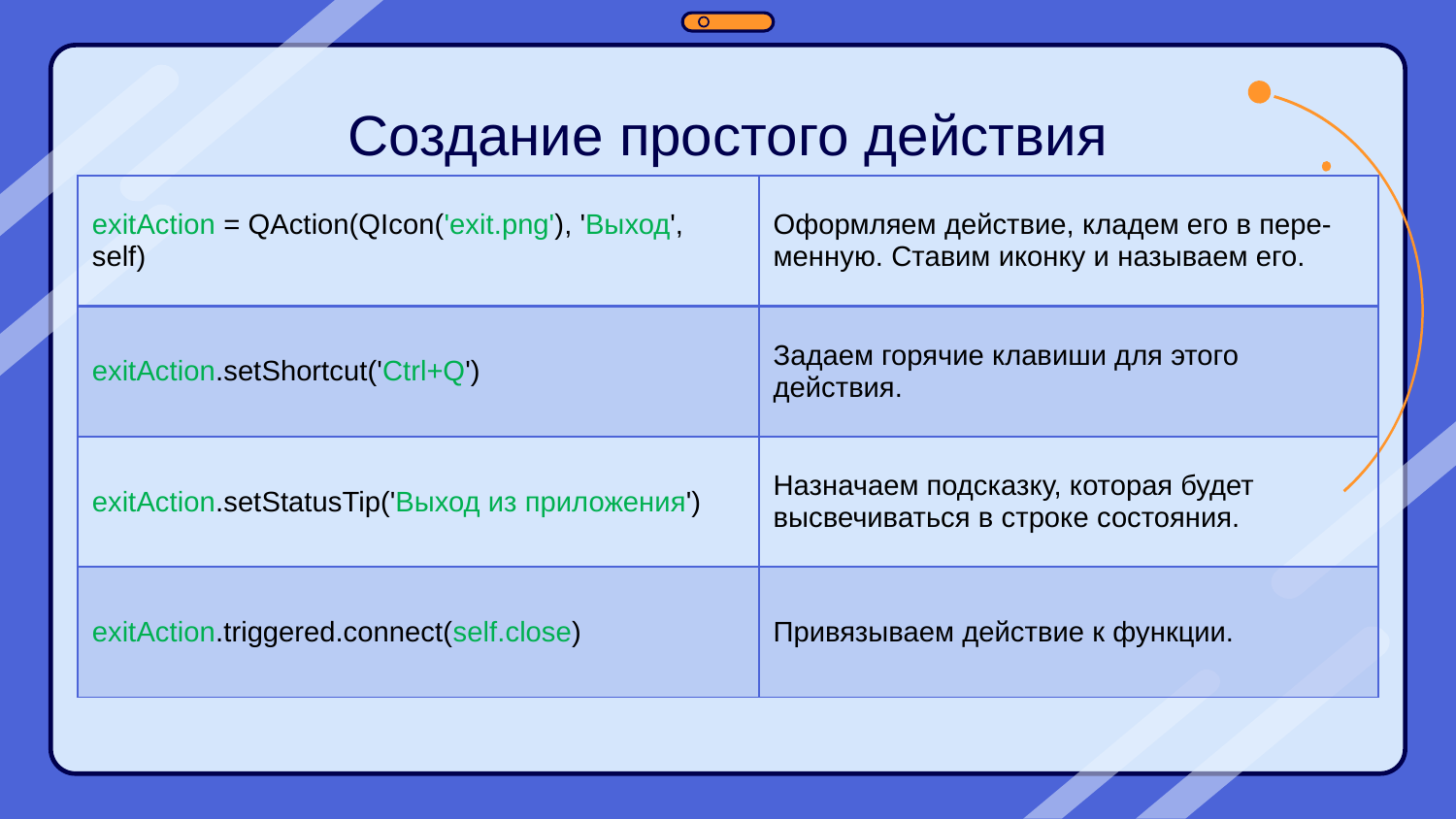

# Создание простого действия
| exitAction = QAction(QIcon('exit.png'), 'Выход', self) | Оформляем действие, кладем его в пере-менную. Ставим иконку и называем его. |
| --- | --- |
| exitAction.setShortcut('Ctrl+Q') | Задаем горячие клавиши для этого действия. |
| exitAction.setStatusTip('Выход из приложения') | Назначаем подсказку, которая будет высвечиваться в строке состояния. |
| exitAction.triggered.connect(self.close) | Привязываем действие к функции. |